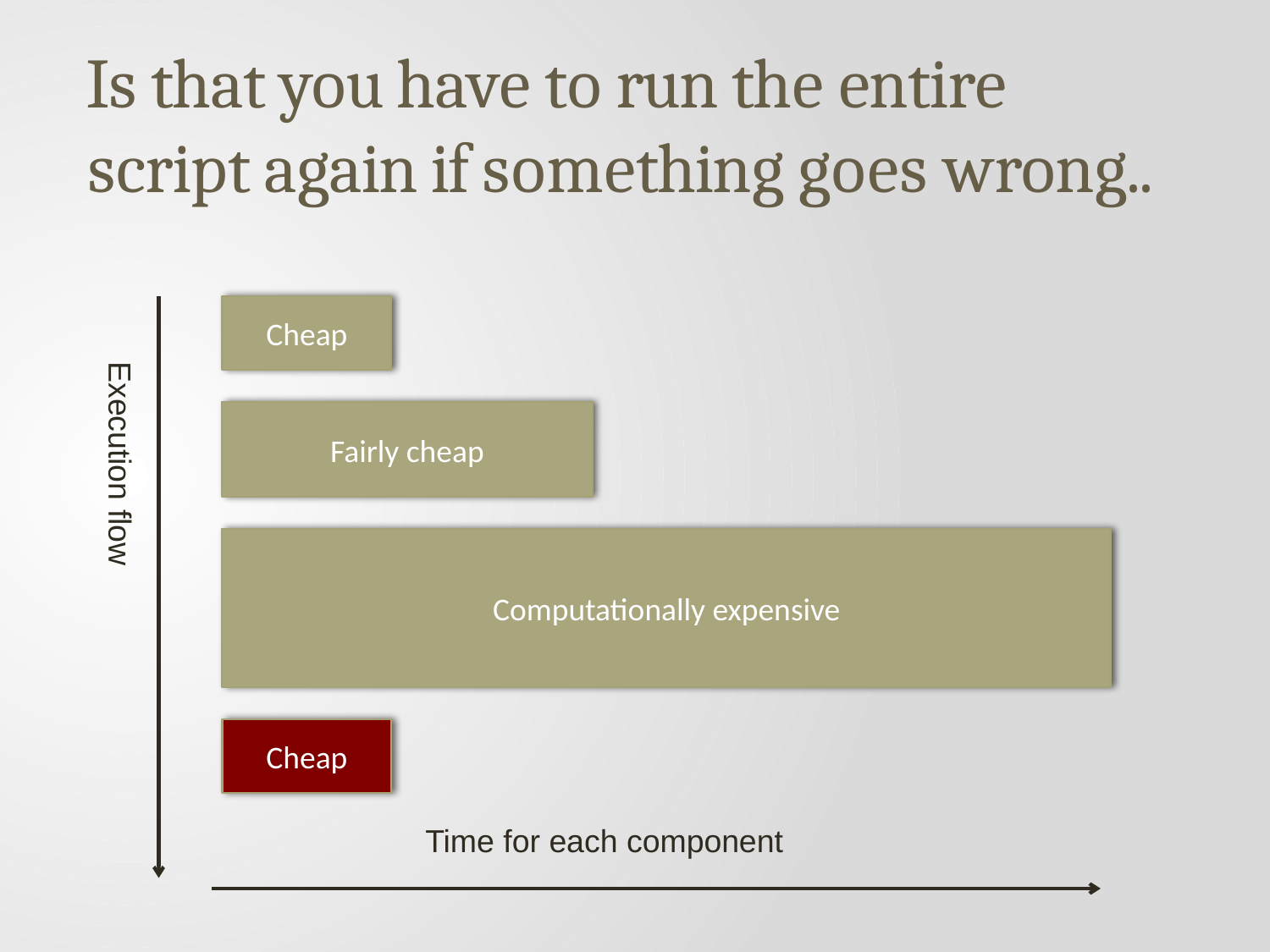

# Is that you have to run the entire script again if something goes wrong..
Cheap
Fairly cheap
Computationally expensive
Execution flow
Cheap
Time for each component